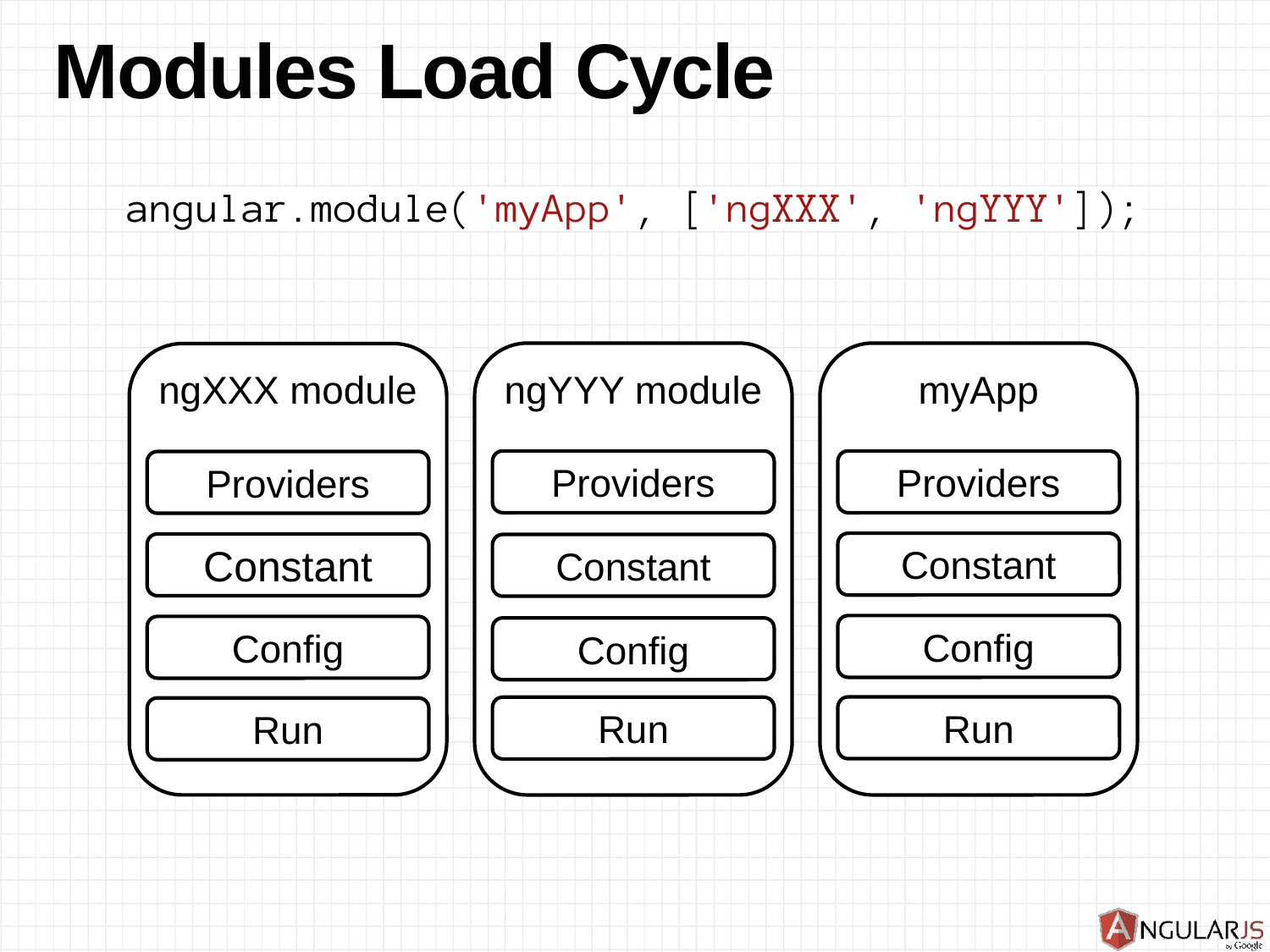

# Modules Load Cycle
angular.module('myApp', ['ngXXX', 'ngYYY']);
myApp
ngYYY module
ngXXX module
Providers
Providers
Providers
Constant
Constant
Constant
Config
Config
Config
Run
Run
Run